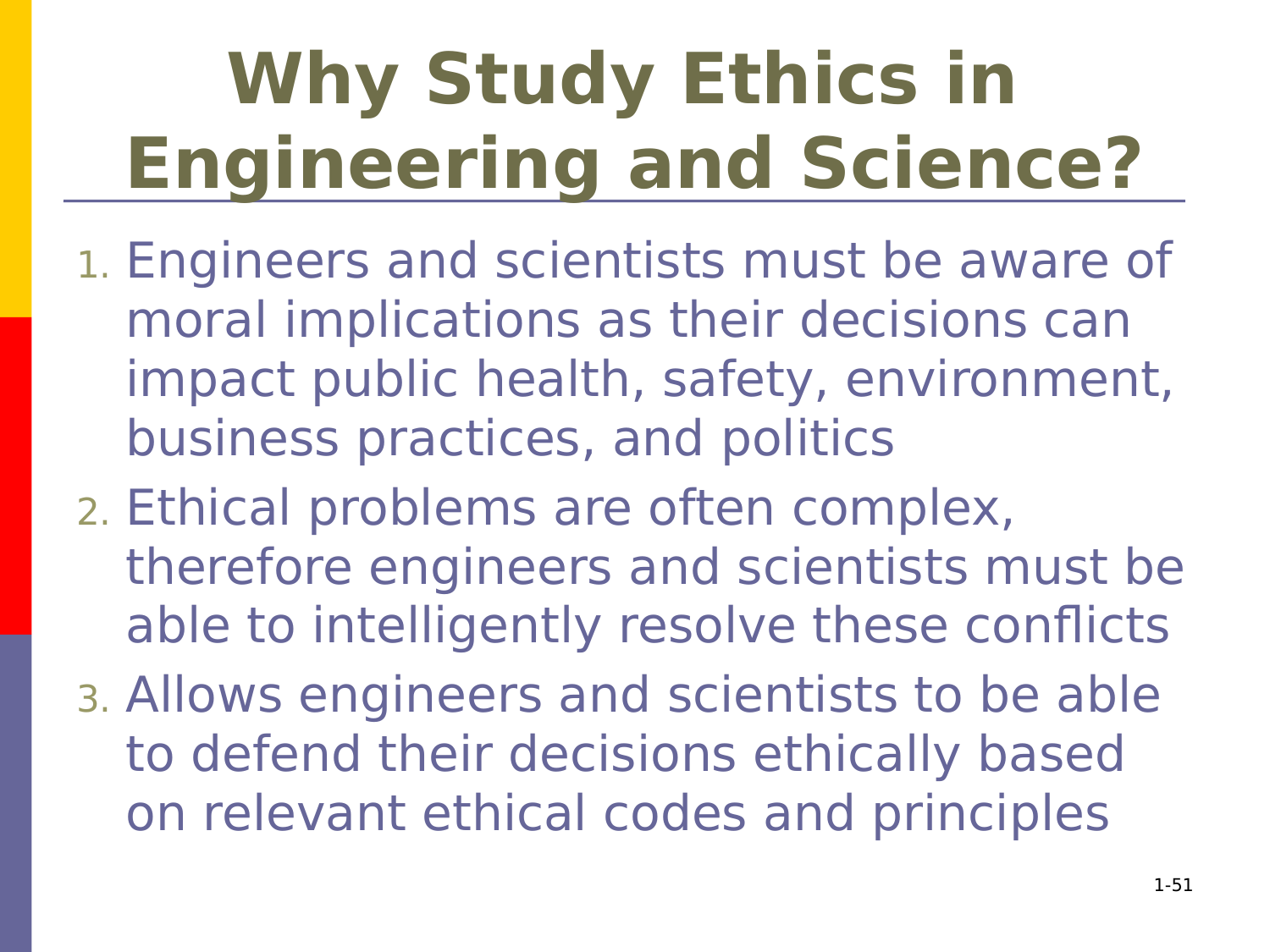

# Why Study Ethics in Engineering and Science?
Engineers and scientists must be aware of moral implications as their decisions can impact public health, safety, environment, business practices, and politics
Ethical problems are often complex, therefore engineers and scientists must be able to intelligently resolve these conflicts
Allows engineers and scientists to be able to defend their decisions ethically based on relevant ethical codes and principles

1-51